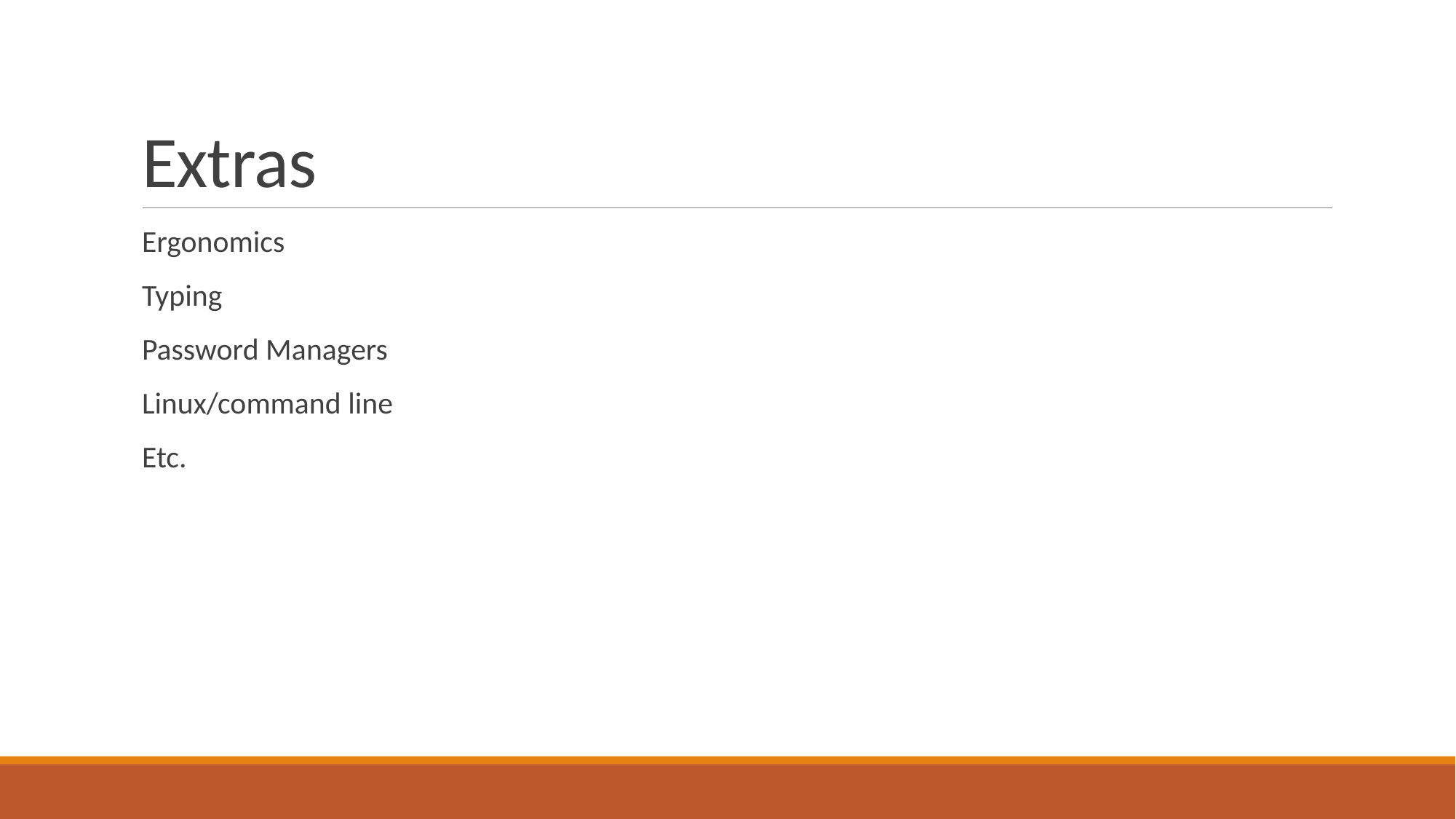

# Extras
Ergonomics
Typing
Password Managers
Linux/command line
Etc.